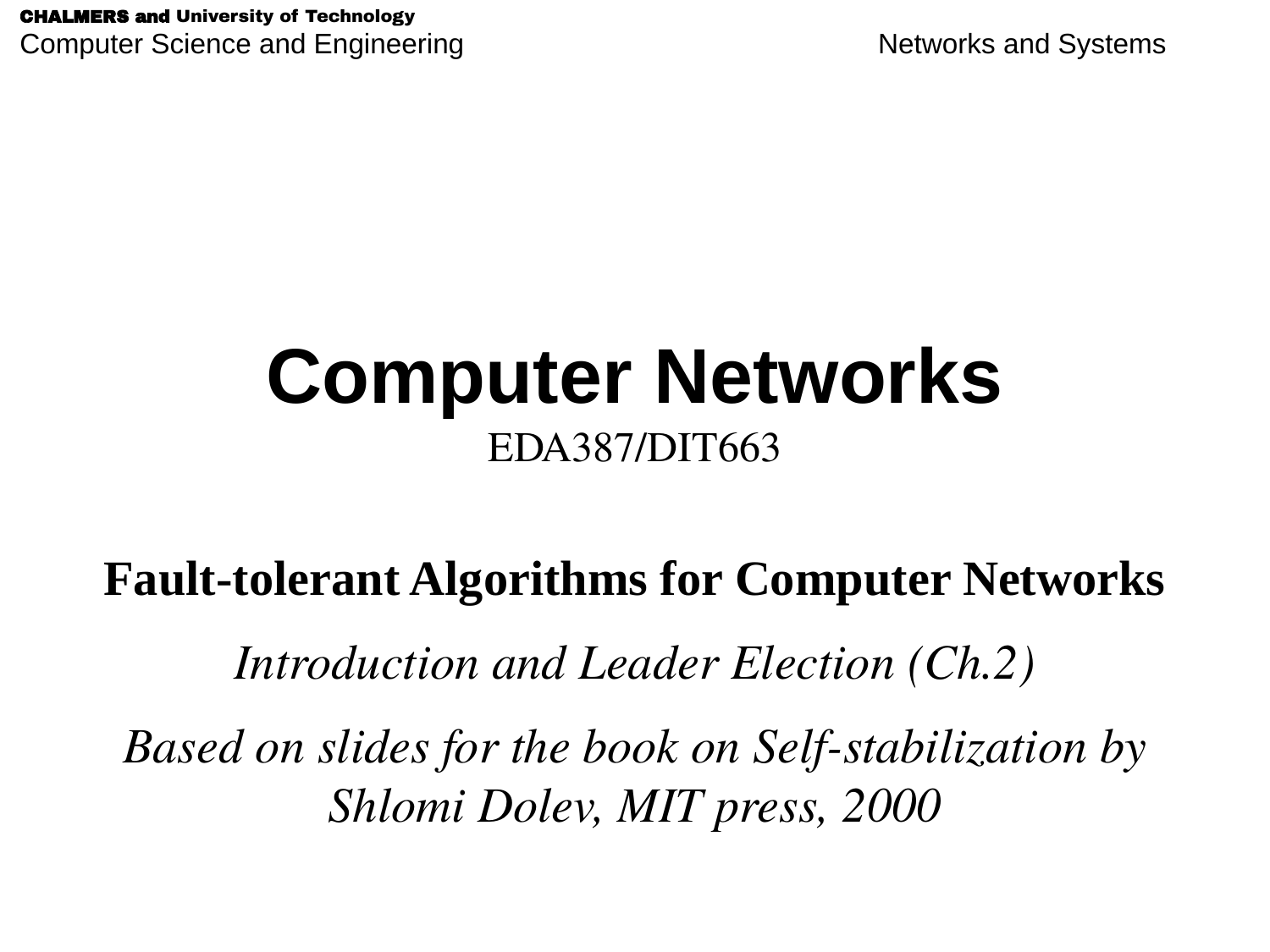

CHALMERS and University of Technology
Computer Science and Engineering                                                     Networks and Systems
# Computer Networks EDA387/DIT663
Fault-tolerant Algorithms for Computer Networks
Introduction and Leader Election (Ch.2)
Based on slides for the book on Self-stabilization by Shlomi Dolev, MIT press, 2000